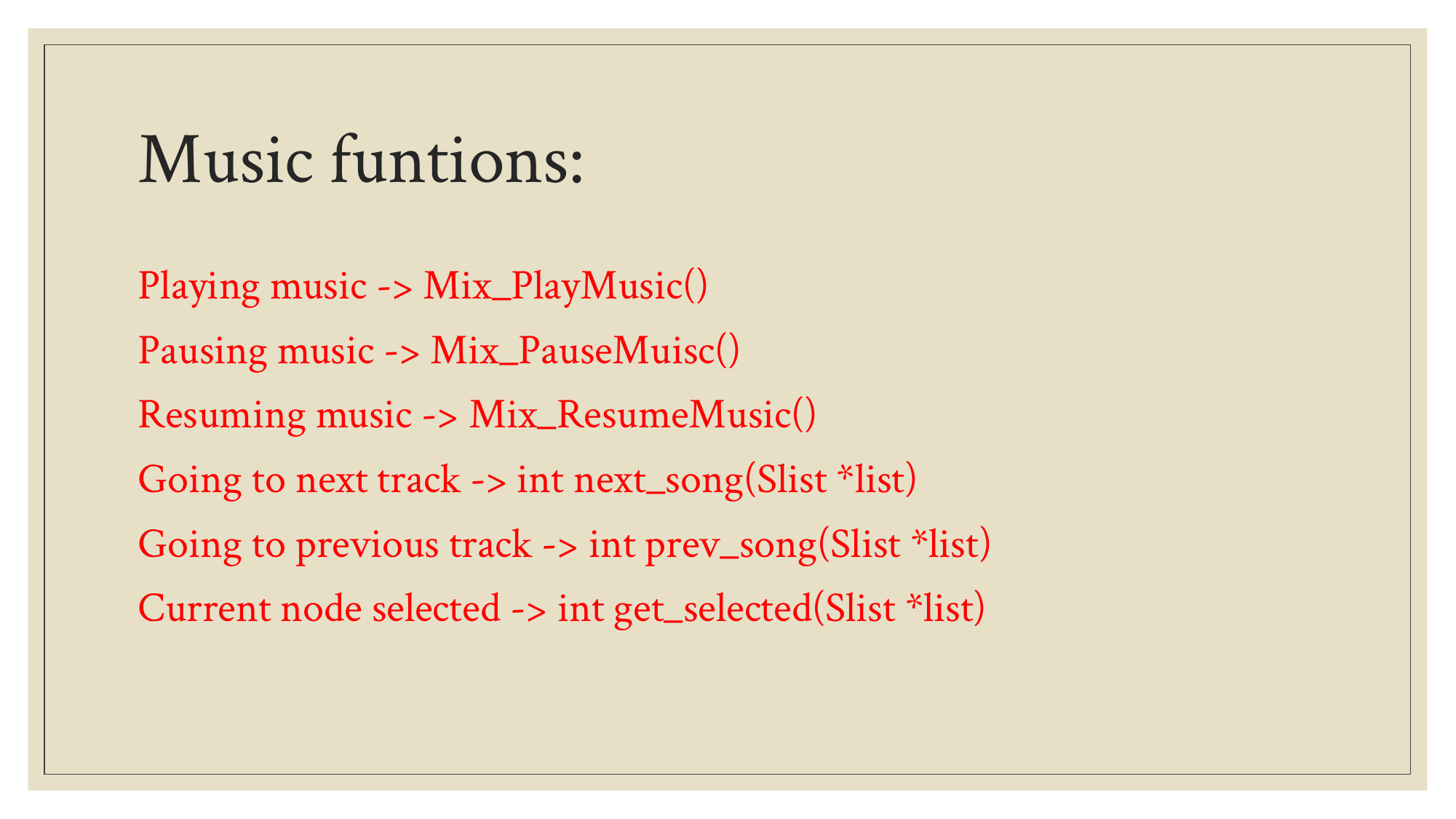

# Music funtions:
Playing music -> Mix_PlayMusic()
Pausing music -> Mix_PauseMuisc()
Resuming music -> Mix_ResumeMusic()
Going to next track -> int next_song(Slist *list)
Going to previous track -> int prev_song(Slist *list)
Current node selected -> int get_selected(Slist *list)